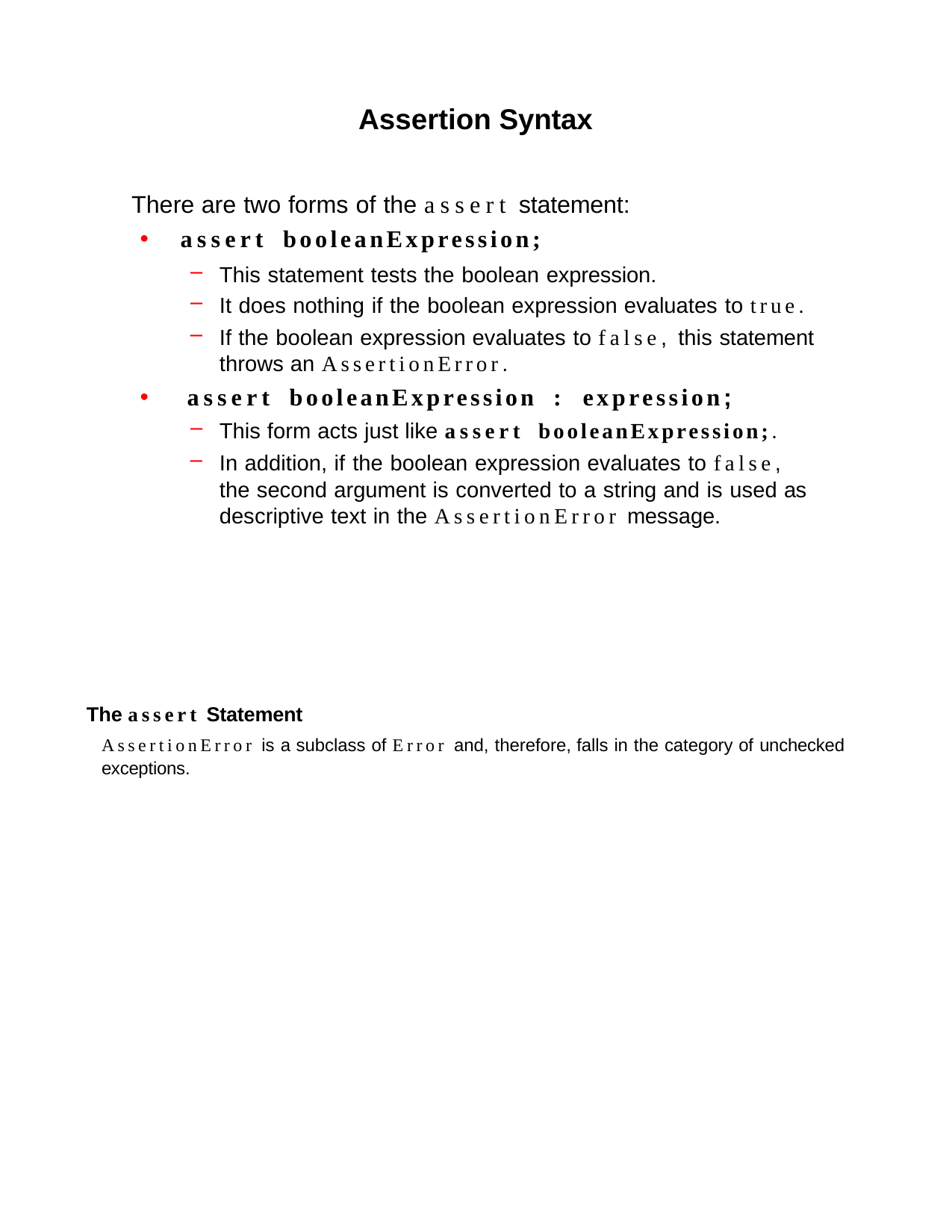

Assertion Syntax

There are two forms of the assert statement:
assert  booleanExpression;
This statement tests the boolean expression.
It does nothing if the boolean expression evaluates to true.
If the boolean expression evaluates to false, this statement throws an AssertionError.
assert  booleanExpression  :  expression;
This form acts just like assert  booleanExpression;.
In addition, if the boolean expression evaluates to false, the second argument is converted to a string and is used as descriptive text in the AssertionError message.

The assert Statement
AssertionError is a subclass of Error and, therefore, falls in the category of unchecked exceptions.